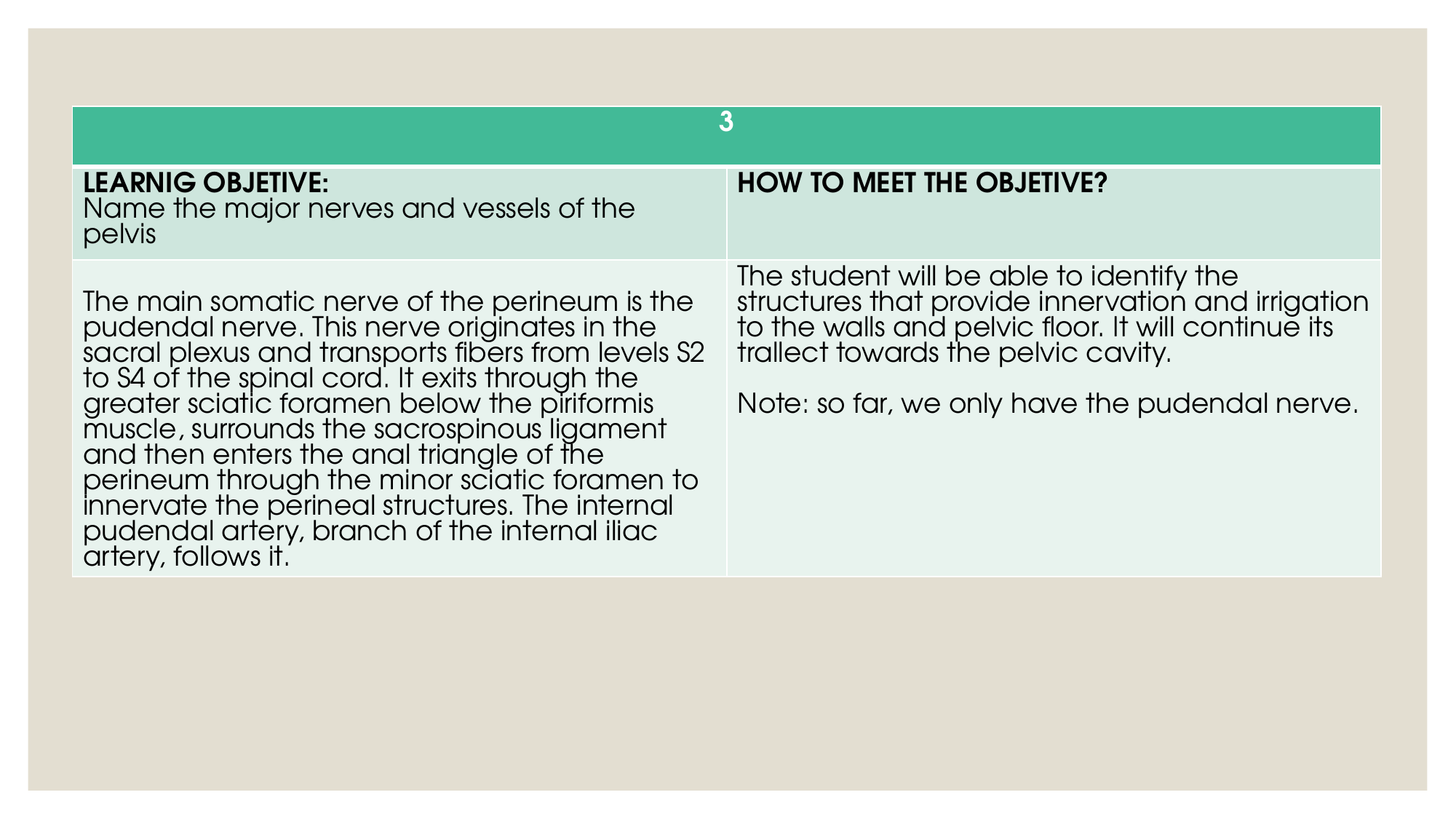

| 3 |  |
| --- | --- |
| LEARNIG OBJETIVE: Name the major nerves and vessels of the pelvis | HOW TO MEET THE OBJETIVE? |
| The main somatic nerve of the perineum is the pudendal nerve. This nerve originates in the sacral plexus and transports fibers from levels S2 to S4 of the spinal cord. It exits through the greater sciatic foramen below the piriformis muscle, surrounds the sacrospinous ligament and then enters the anal triangle of the perineum through the minor sciatic foramen to innervate the perineal structures. The internal pudendal artery, branch of the internal iliac artery, follows it. | The student will be able to identify the structures that provide innervation and irrigation to the walls and pelvic floor. It will continue its trallect towards the pelvic cavity.   Note: so far, we only have the pudendal nerve. |
#